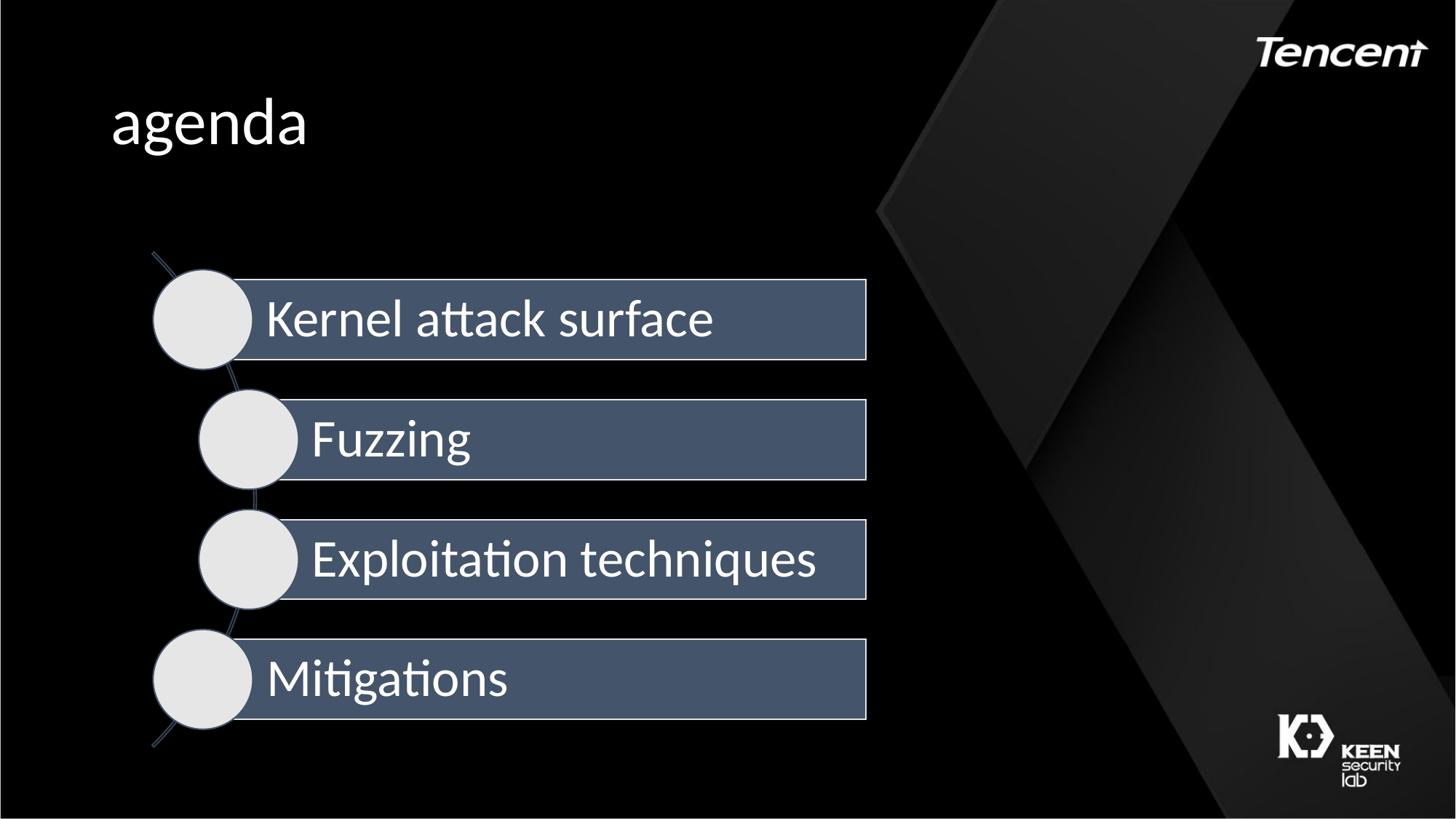

# agenda
Kernel attack surface
Fuzzing
Exploitation techniques
Mitigations